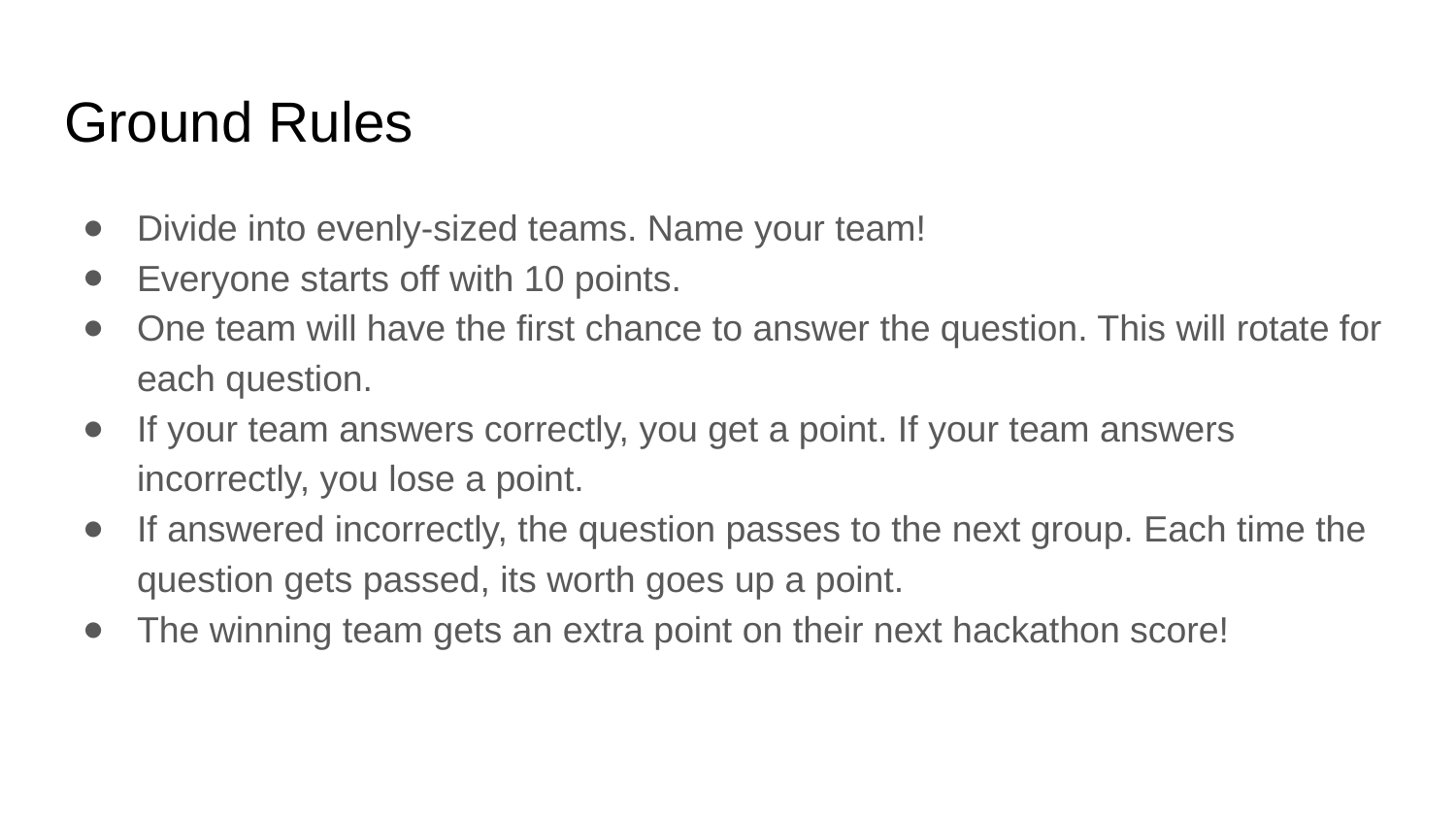

# Ground Rules
Divide into evenly-sized teams. Name your team!
Everyone starts off with 10 points.
One team will have the first chance to answer the question. This will rotate for each question.
If your team answers correctly, you get a point. If your team answers incorrectly, you lose a point.
If answered incorrectly, the question passes to the next group. Each time the question gets passed, its worth goes up a point.
The winning team gets an extra point on their next hackathon score!